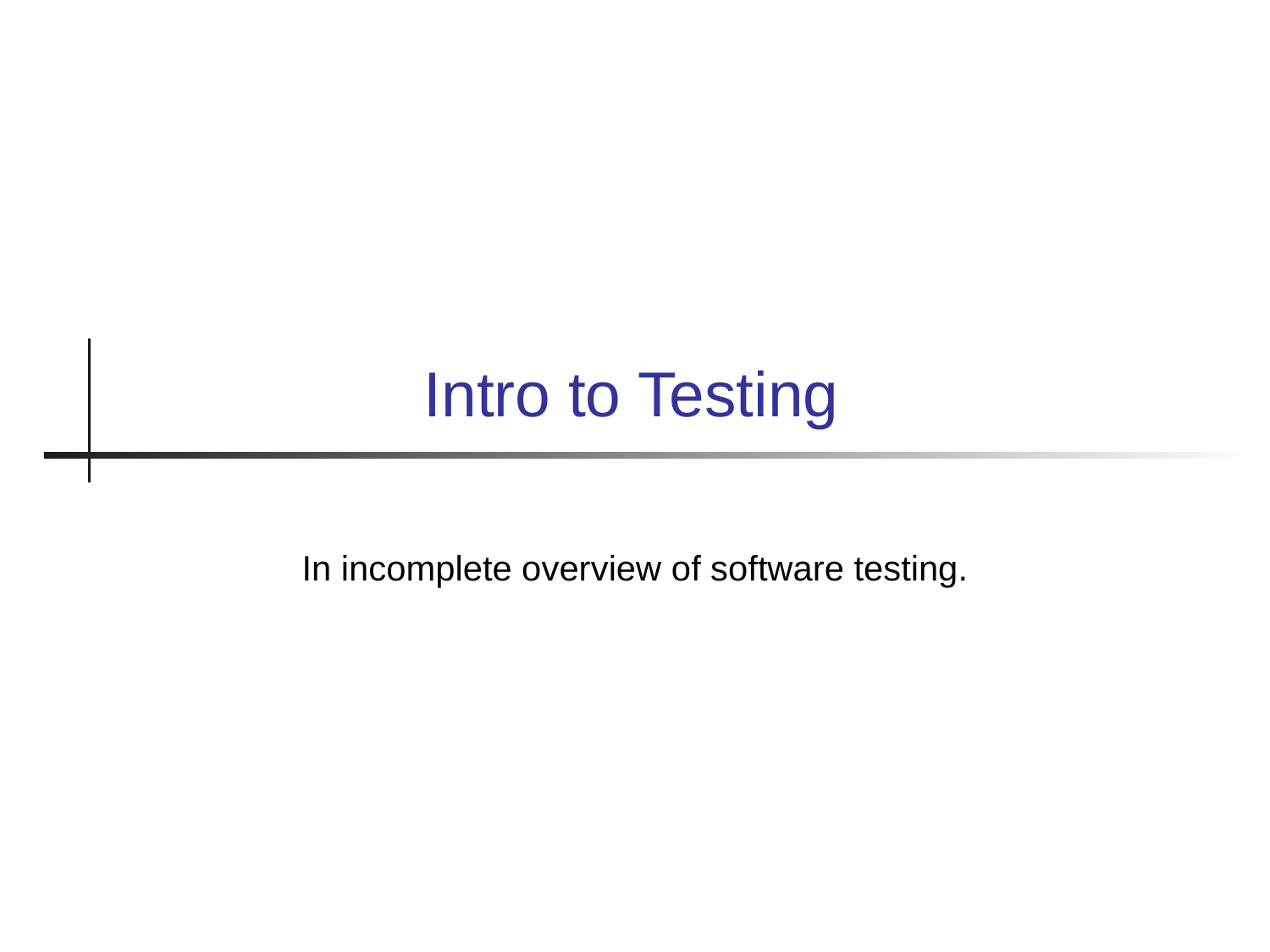

Intro to Testing
In incomplete overview of software testing.